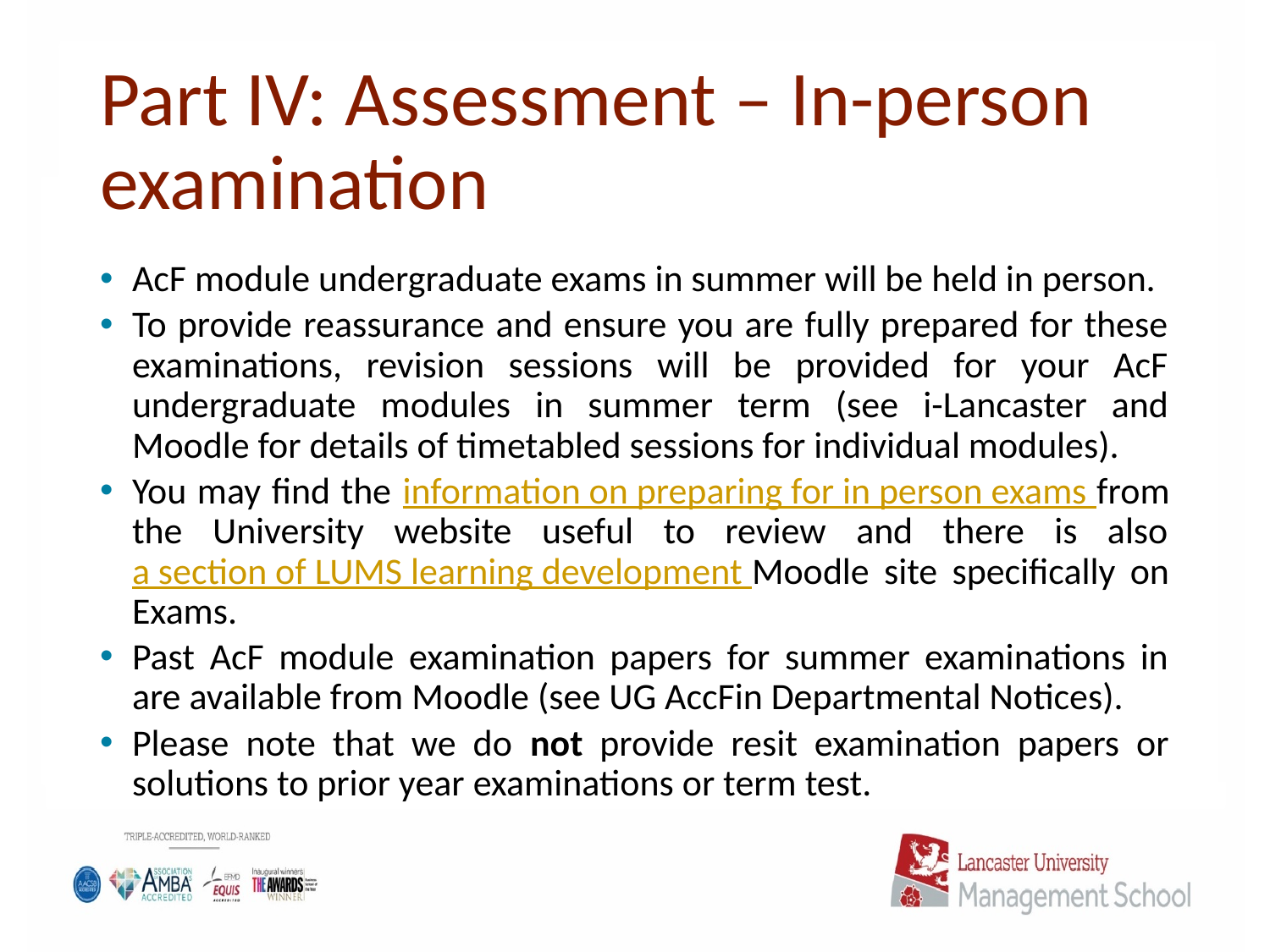

# Part IV: Assessment – In-person examination
AcF module undergraduate exams in summer will be held in person.
To provide reassurance and ensure you are fully prepared for these examinations, revision sessions will be provided for your AcF undergraduate modules in summer term (see i-Lancaster and Moodle for details of timetabled sessions for individual modules).
You may find the information on preparing for in person exams from the University website useful to review and there is also a section of LUMS learning development Moodle site specifically on Exams.
Past AcF module examination papers for summer examinations in are available from Moodle (see UG AccFin Departmental Notices).
Please note that we do not provide resit examination papers or solutions to prior year examinations or term test.